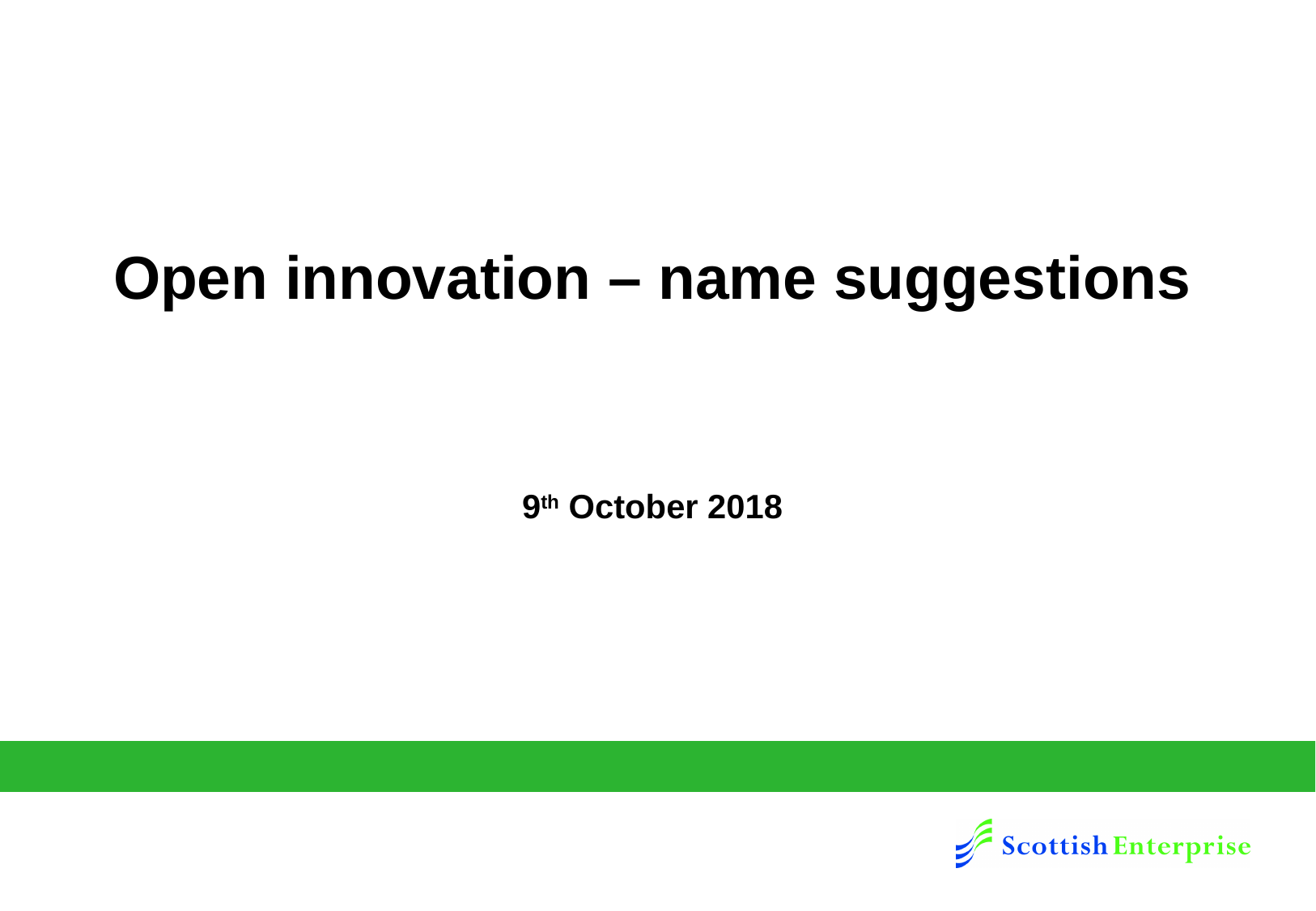

Open innovation – name suggestions

9th October 2018